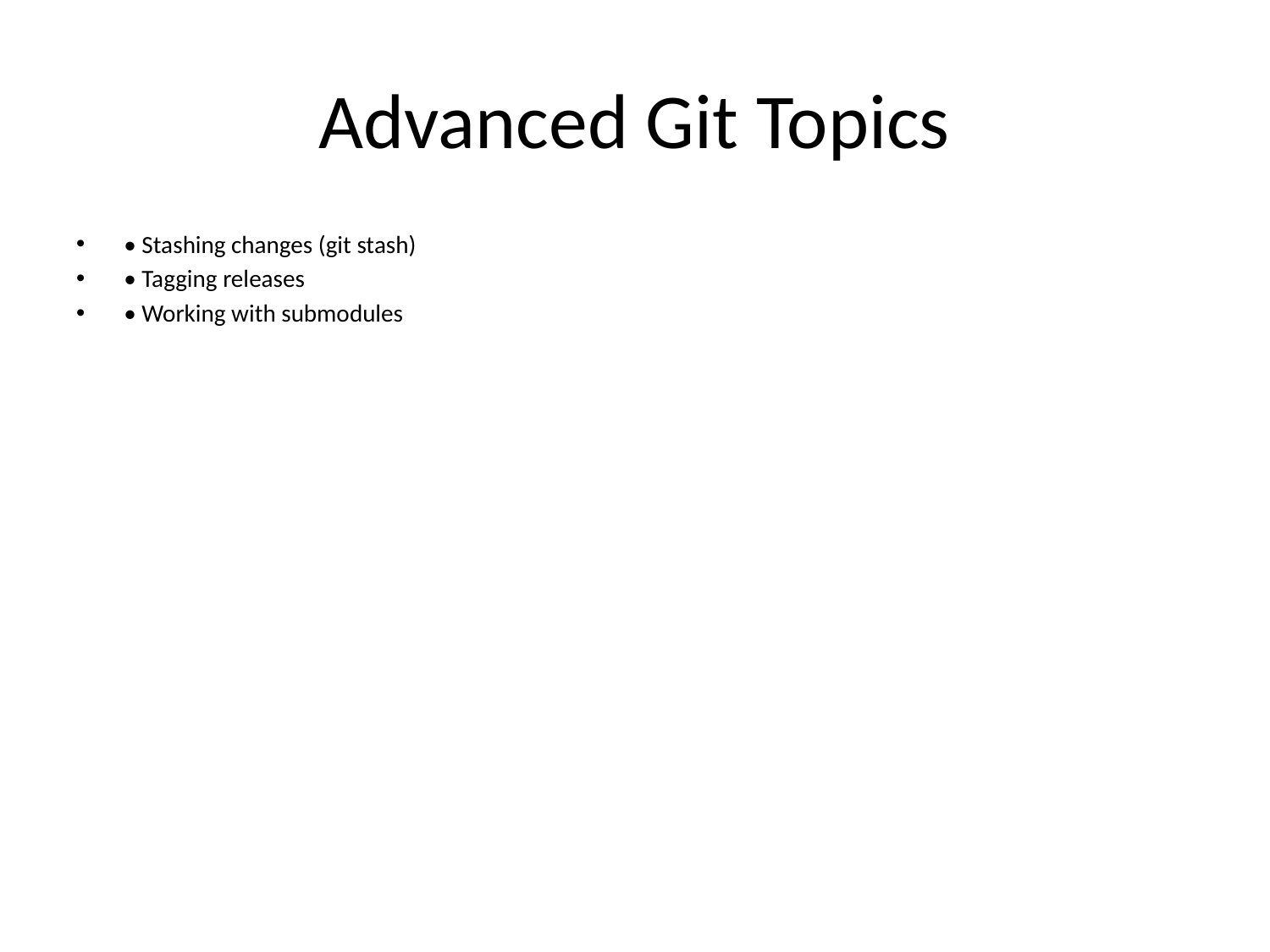

# Advanced Git Topics
• Stashing changes (git stash)
• Tagging releases
• Working with submodules